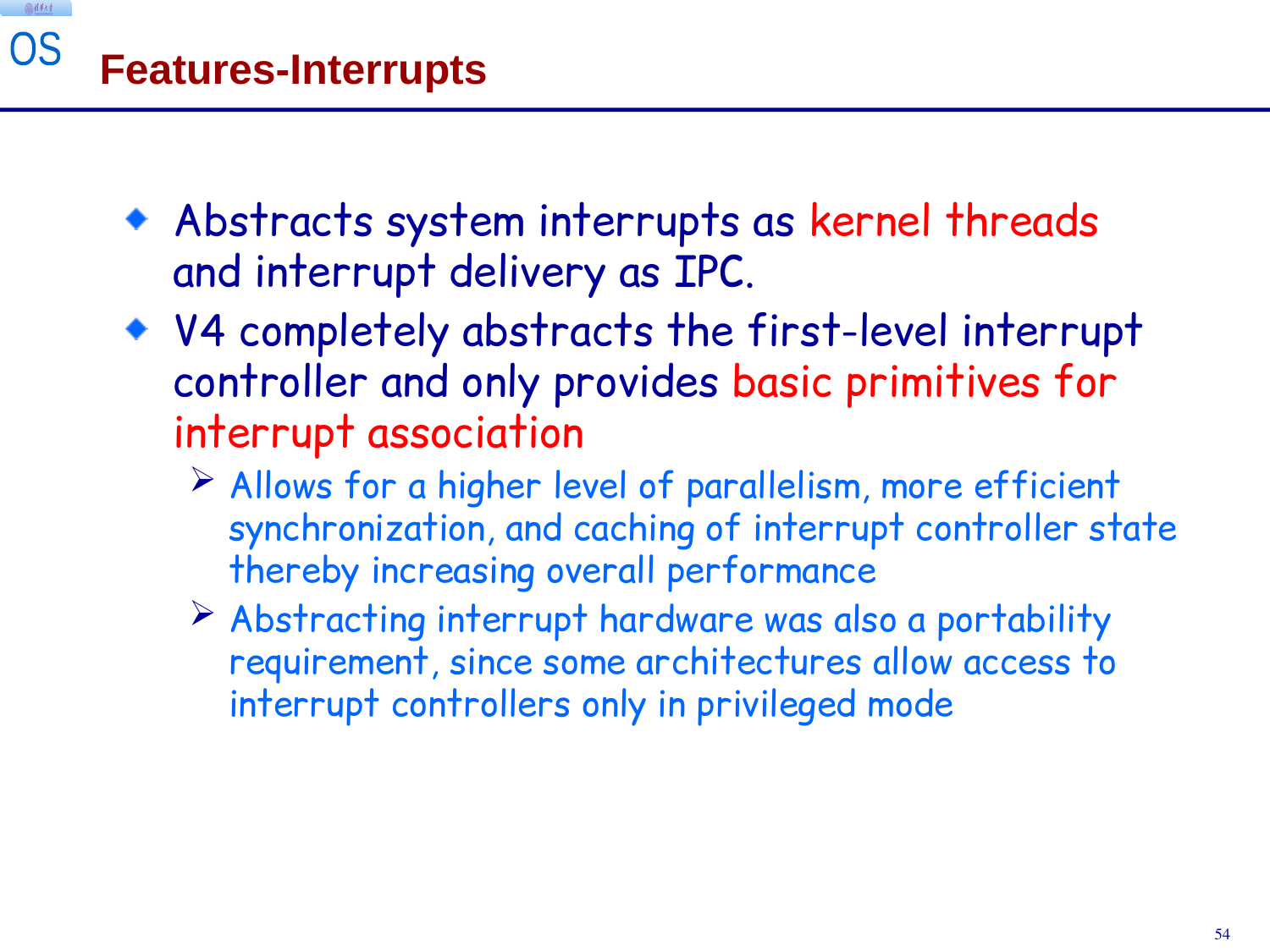

# Features-Interrupts
Abstracts system interrupts as kernel threads and interrupt delivery as IPC.
V4 completely abstracts the first-level interrupt controller and only provides basic primitives for interrupt association
Allows for a higher level of parallelism, more efficient synchronization, and caching of interrupt controller state thereby increasing overall performance
Abstracting interrupt hardware was also a portability requirement, since some architectures allow access to interrupt controllers only in privileged mode